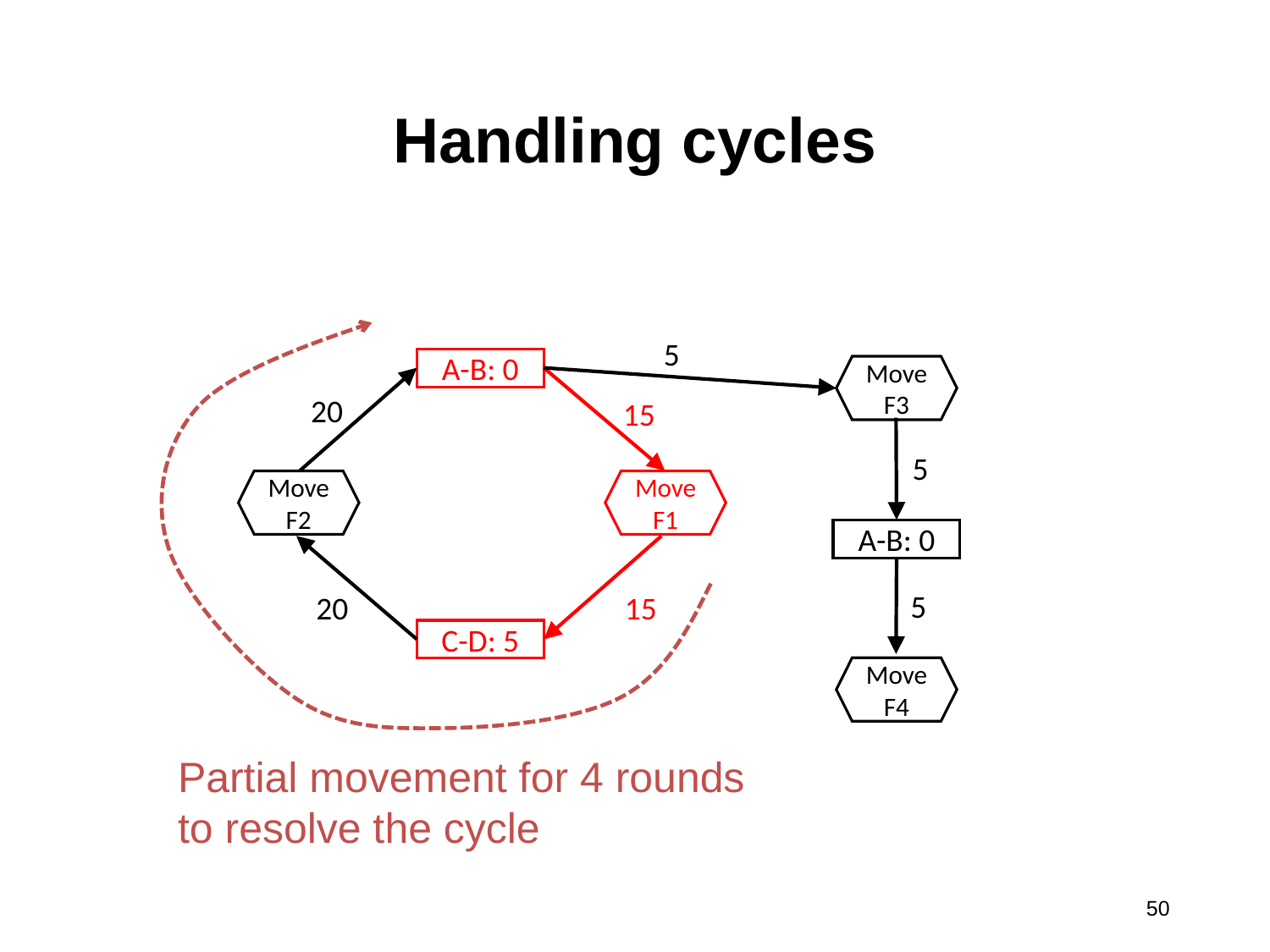

# Handling cycles

5
A-B: 0
Move
F3
20
15
5
Move
F2
Move
F1
A-B: 0
5
20
15
C-D: 5
Move
F4
Partial movement for 4 rounds
to resolve the cycle
50